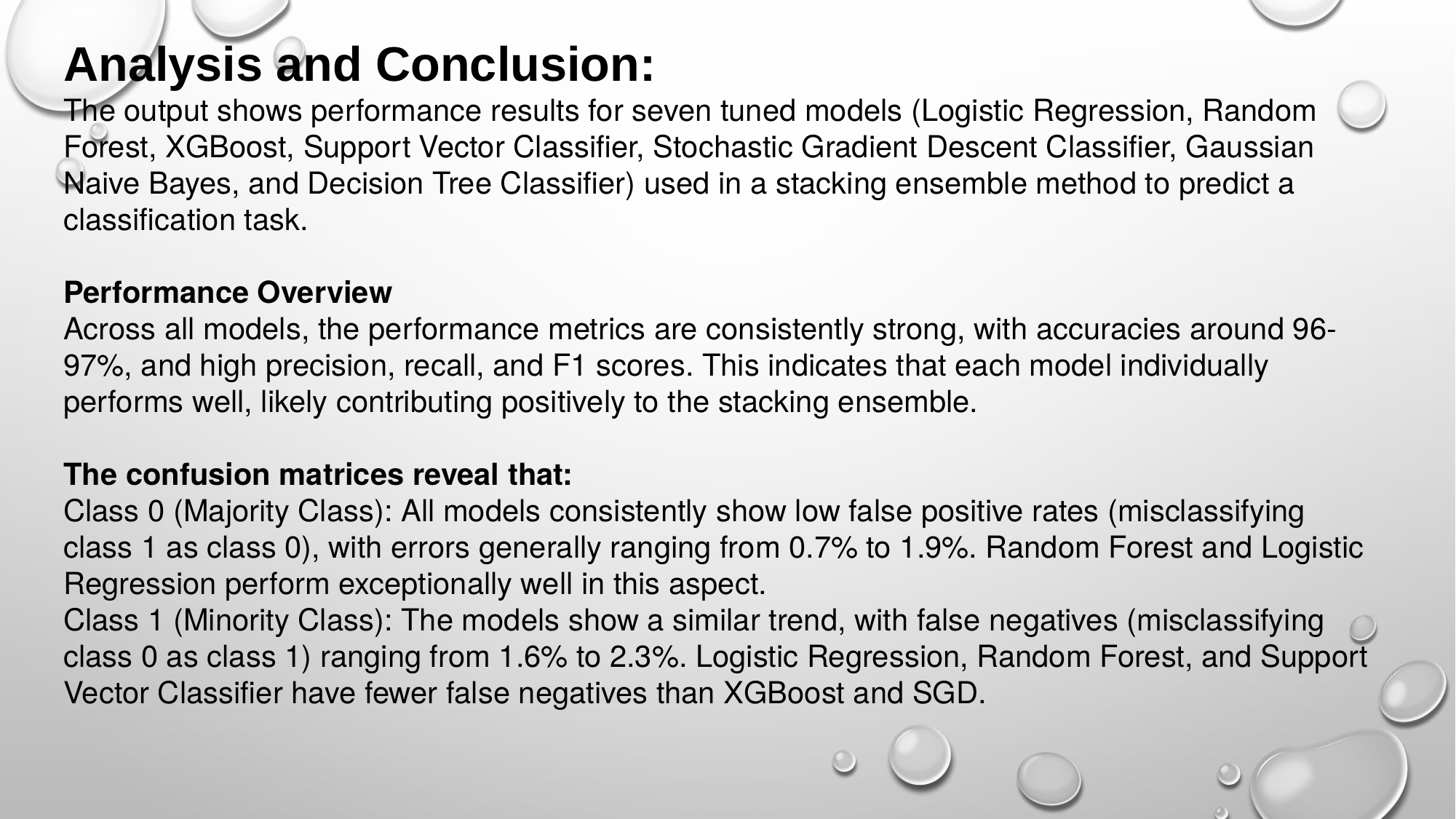

Analysis and Conclusion:
The output shows performance results for seven tuned models (Logistic Regression, Random Forest, XGBoost, Support Vector Classifier, Stochastic Gradient Descent Classifier, Gaussian Naive Bayes, and Decision Tree Classifier) used in a stacking ensemble method to predict a classification task.

Performance Overview
Across all models, the performance metrics are consistently strong, with accuracies around 96-97%, and high precision, recall, and F1 scores. This indicates that each model individually performs well, likely contributing positively to the stacking ensemble.

The confusion matrices reveal that:
Class 0 (Majority Class): All models consistently show low false positive rates (misclassifying class 1 as class 0), with errors generally ranging from 0.7% to 1.9%. Random Forest and Logistic Regression perform exceptionally well in this aspect.
Class 1 (Minority Class): The models show a similar trend, with false negatives (misclassifying class 0 as class 1) ranging from 1.6% to 2.3%. Logistic Regression, Random Forest, and Support Vector Classifier have fewer false negatives than XGBoost and SGD.